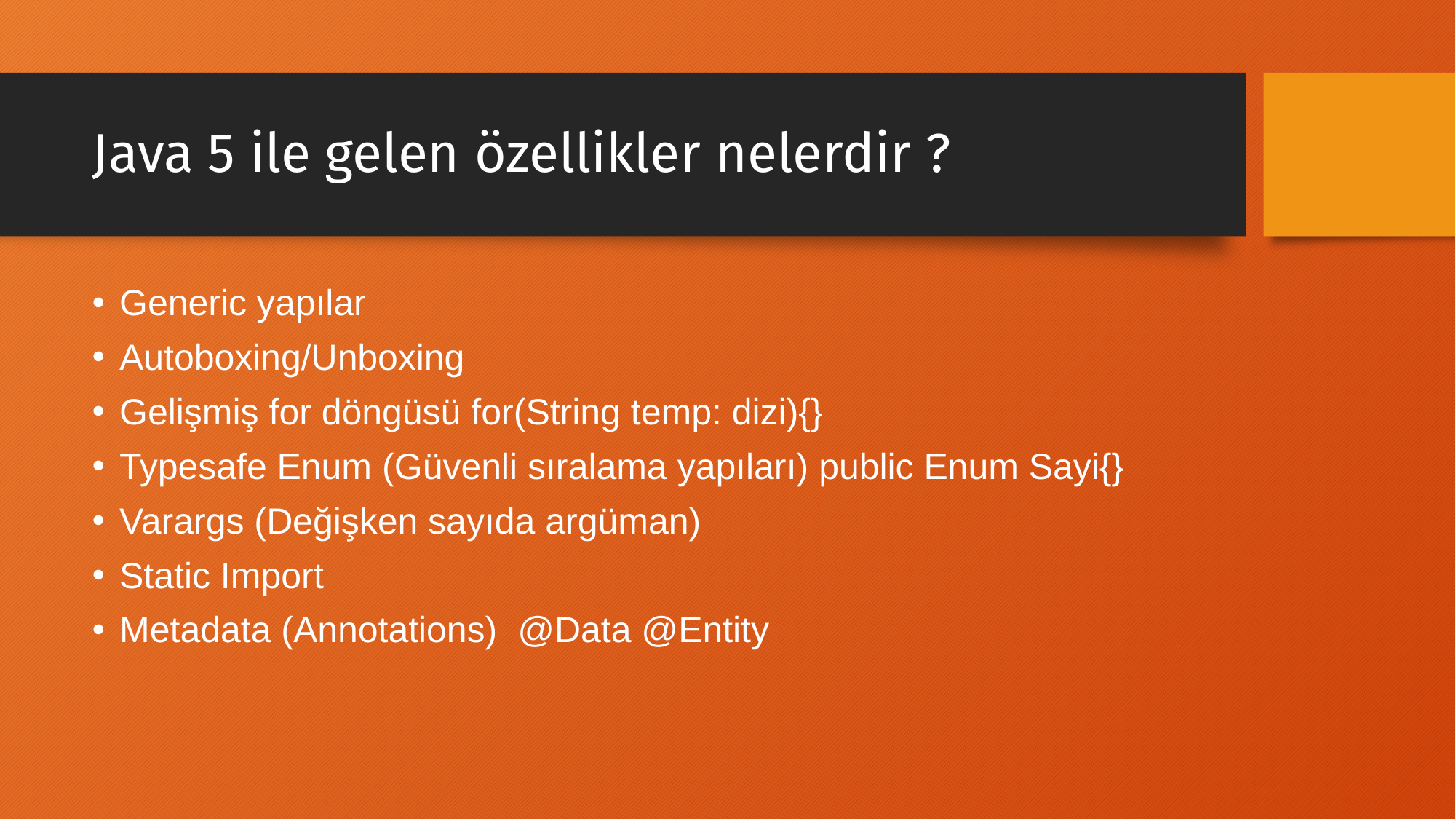

# Java 5 ile gelen özellikler nelerdir ?
Generic yapılar
Autoboxing/Unboxing
Gelişmiş for döngüsü for(String temp: dizi){}
Typesafe Enum (Güvenli sıralama yapıları) public Enum Sayi{}
Varargs (Değişken sayıda argüman)
Static Import
Metadata (Annotations)  @Data @Entity